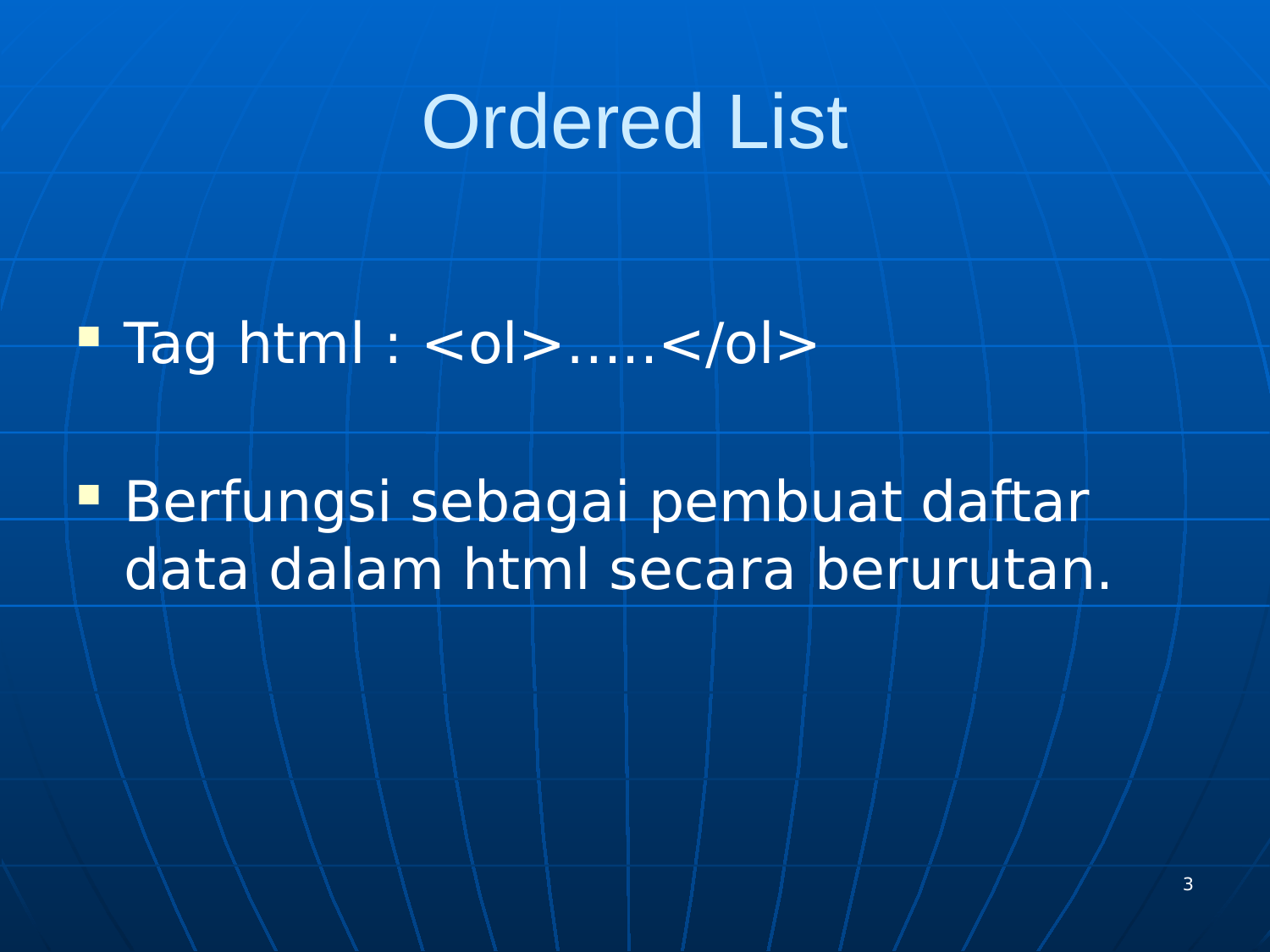

# Ordered List

Tag html : <ol>…..</ol>

Berfungsi sebagai pembuat daftar data dalam html secara berurutan.

3